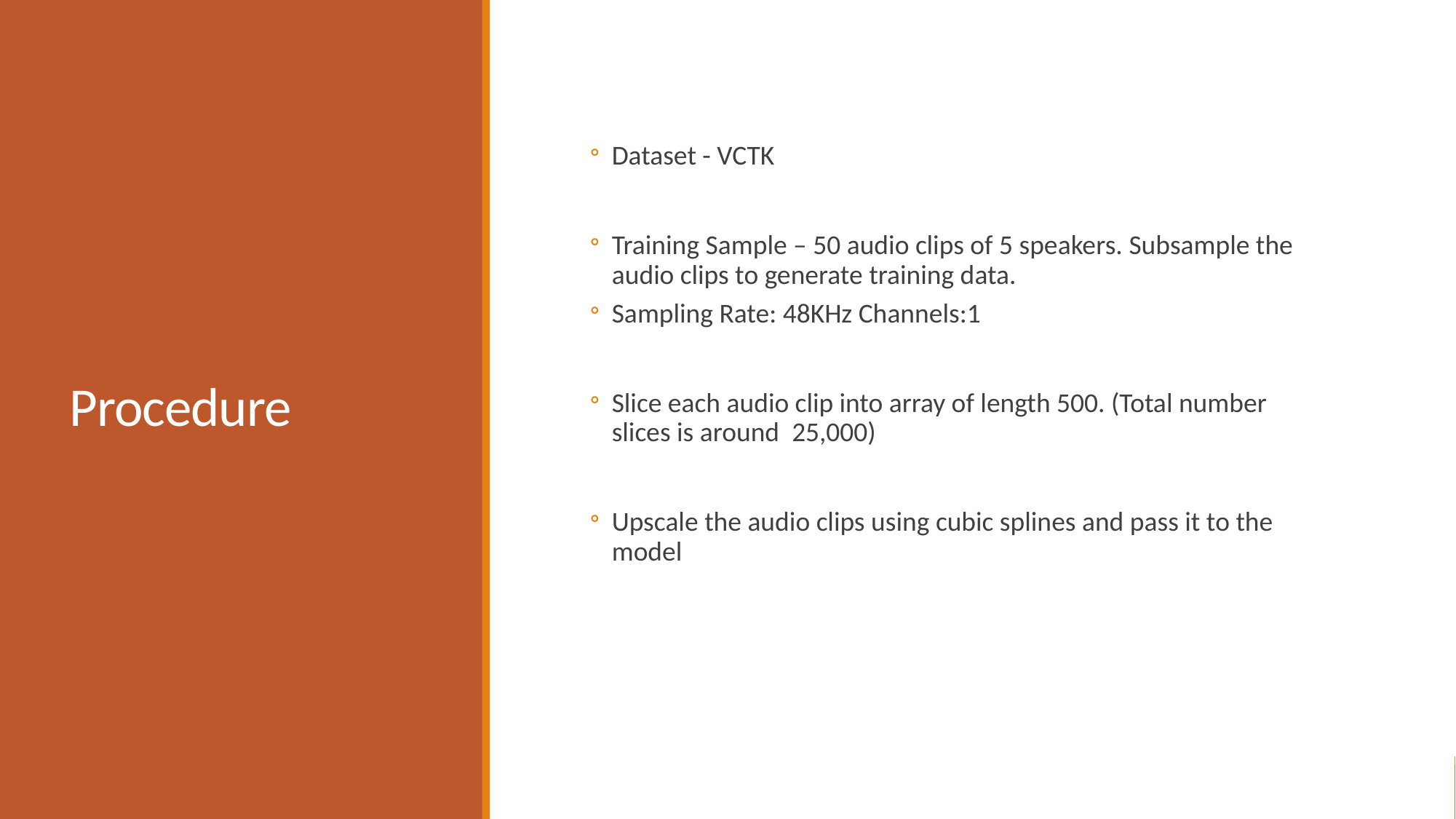

# Procedure
Dataset - VCTK

Training Sample – 50 audio clips of 5 speakers. Subsample the audio clips to generate training data.
Sampling Rate: 48KHz Channels:1

Slice each audio clip into array of length 500. (Total number slices is around  25,000)

Upscale the audio clips using cubic splines and pass it to the model